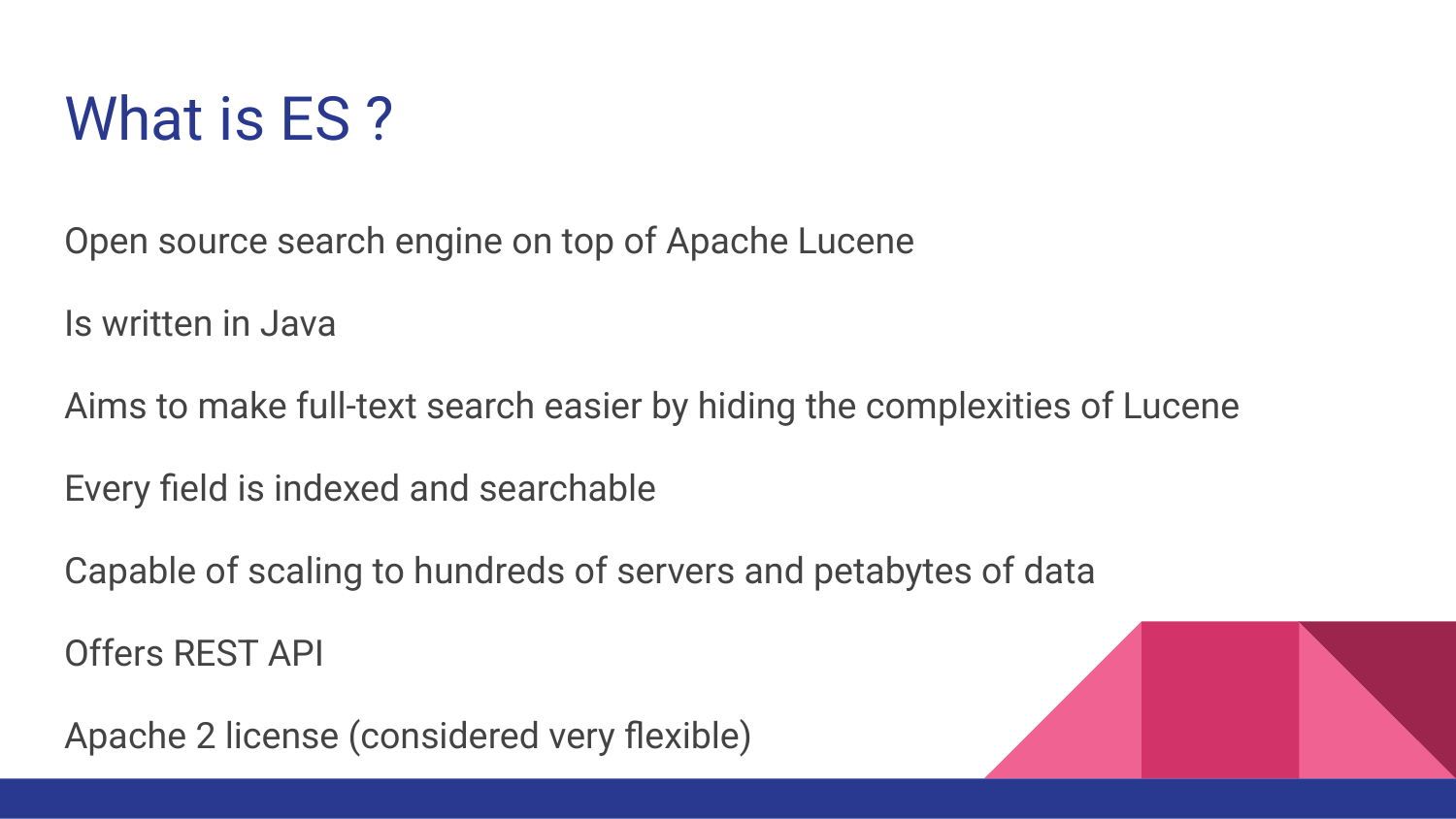

# What is ES ?
Open source search engine on top of Apache Lucene
Is written in Java
Aims to make full-text search easier by hiding the complexities of Lucene
Every field is indexed and searchable
Capable of scaling to hundreds of servers and petabytes of data
Offers REST API
Apache 2 license (considered very flexible)